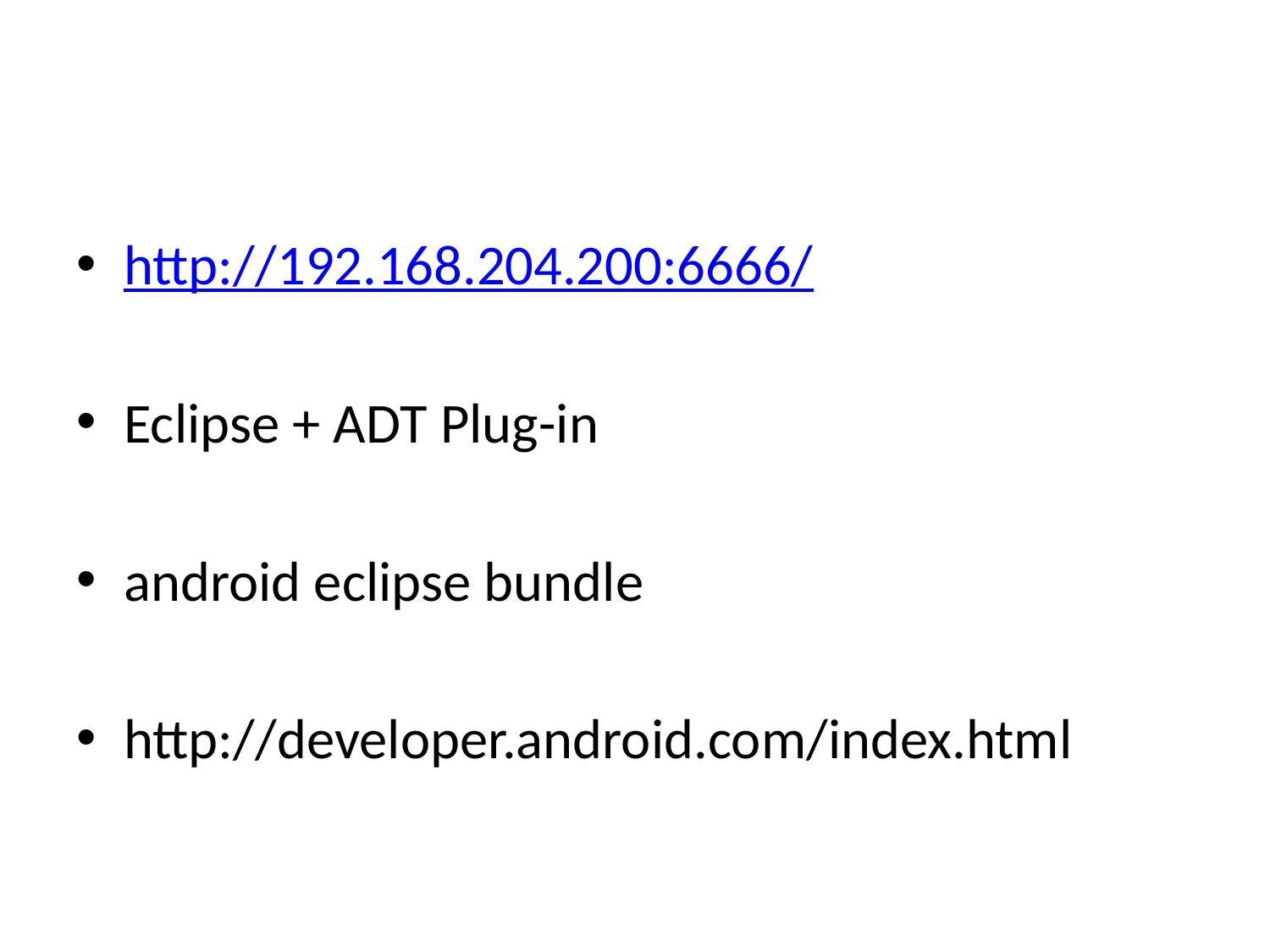

#
http://192.168.204.200:6666/

Eclipse + ADT Plug-in

android eclipse bundle

http://developer.android.com/index.html